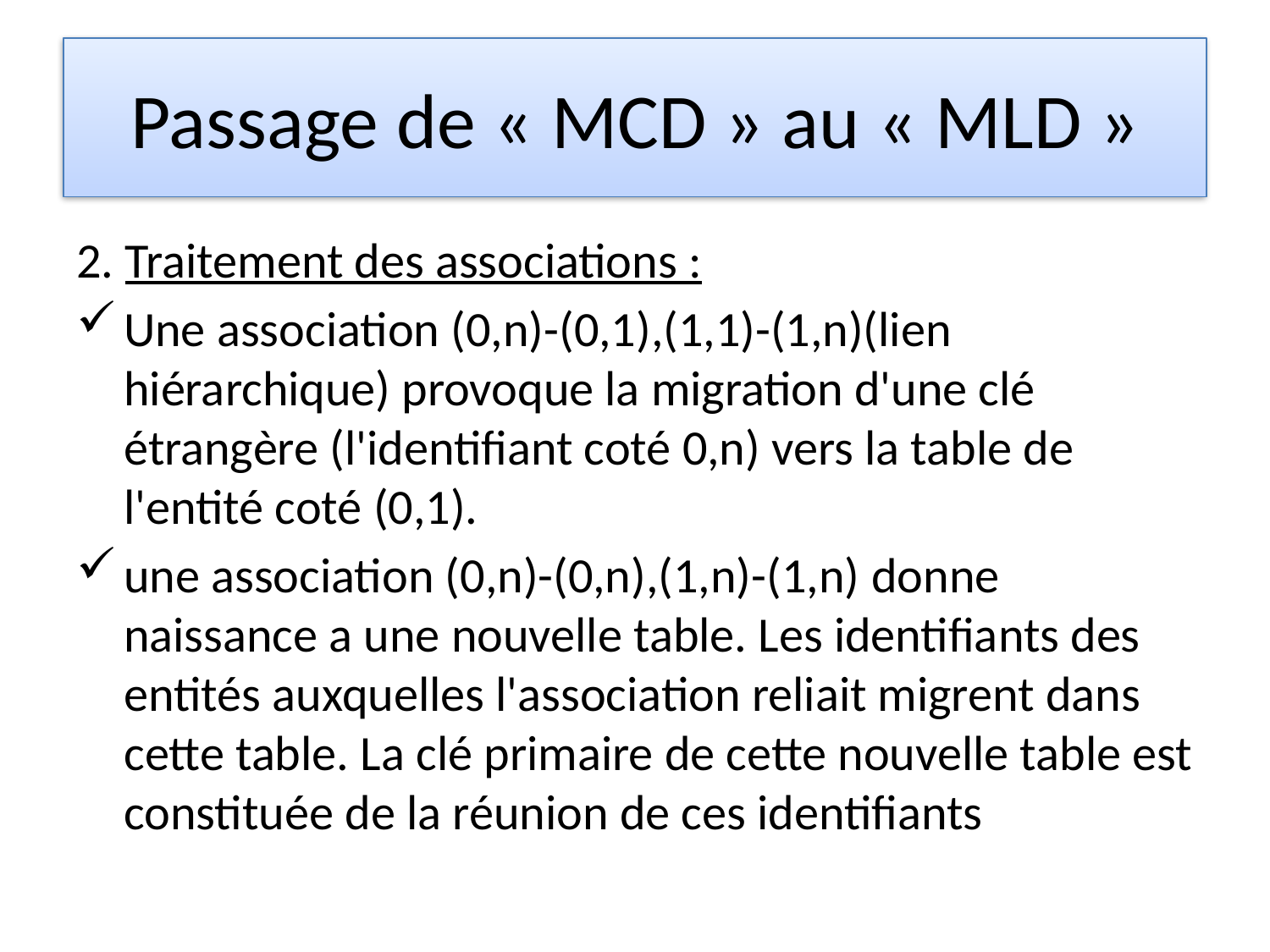

# Passage de « MCD » au « MLD »
2. Traitement des associations :
Une association (0,n)-(0,1),(1,1)-(1,n)(lien hiérarchique) provoque la migration d'une clé étrangère (l'identifiant coté 0,n) vers la table de l'entité coté (0,1).
une association (0,n)-(0,n),(1,n)-(1,n) donne naissance a une nouvelle table. Les identifiants des entités auxquelles l'association reliait migrent dans cette table. La clé primaire de cette nouvelle table est constituée de la réunion de ces identifiants